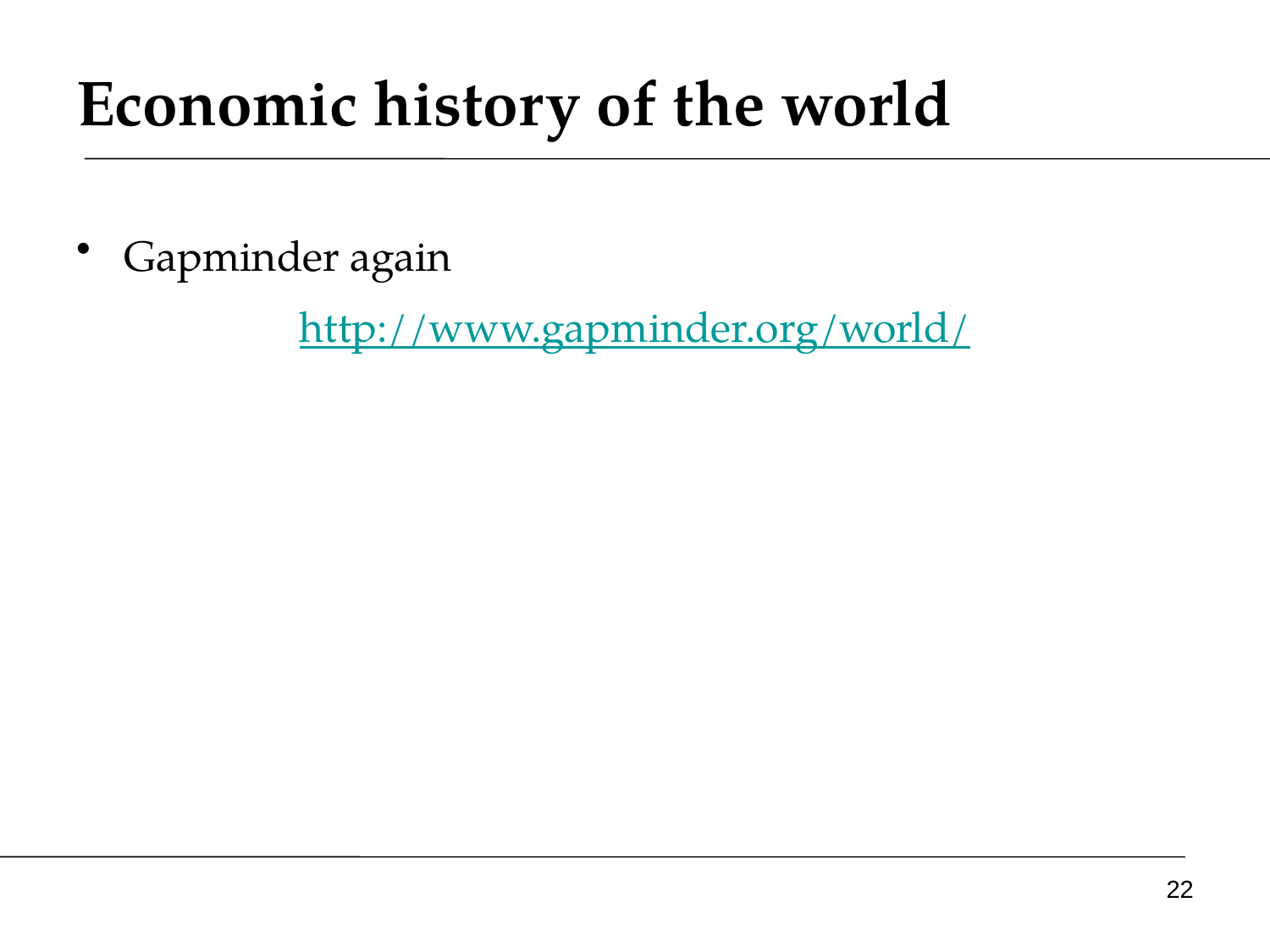

# Economic history of the world
Gapminder again
http://www.gapminder.org/world/
22